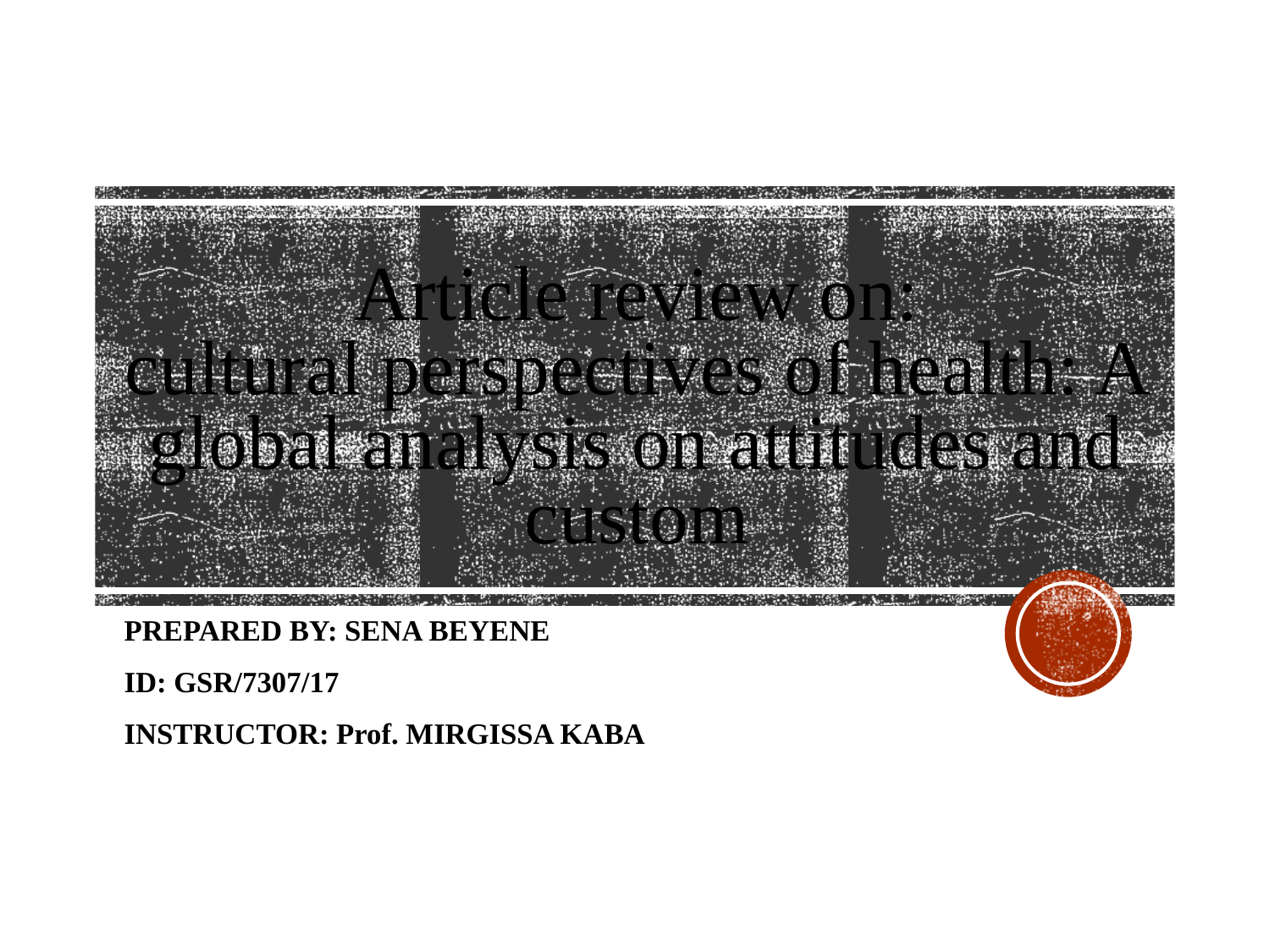

# Article review on: cultural perspectives of health: A global analysis on attitudes and custom
PREPARED BY: SENA BEYENE
ID: GSR/7307/17
INSTRUCTOR: Prof. MIRGISSA KABA